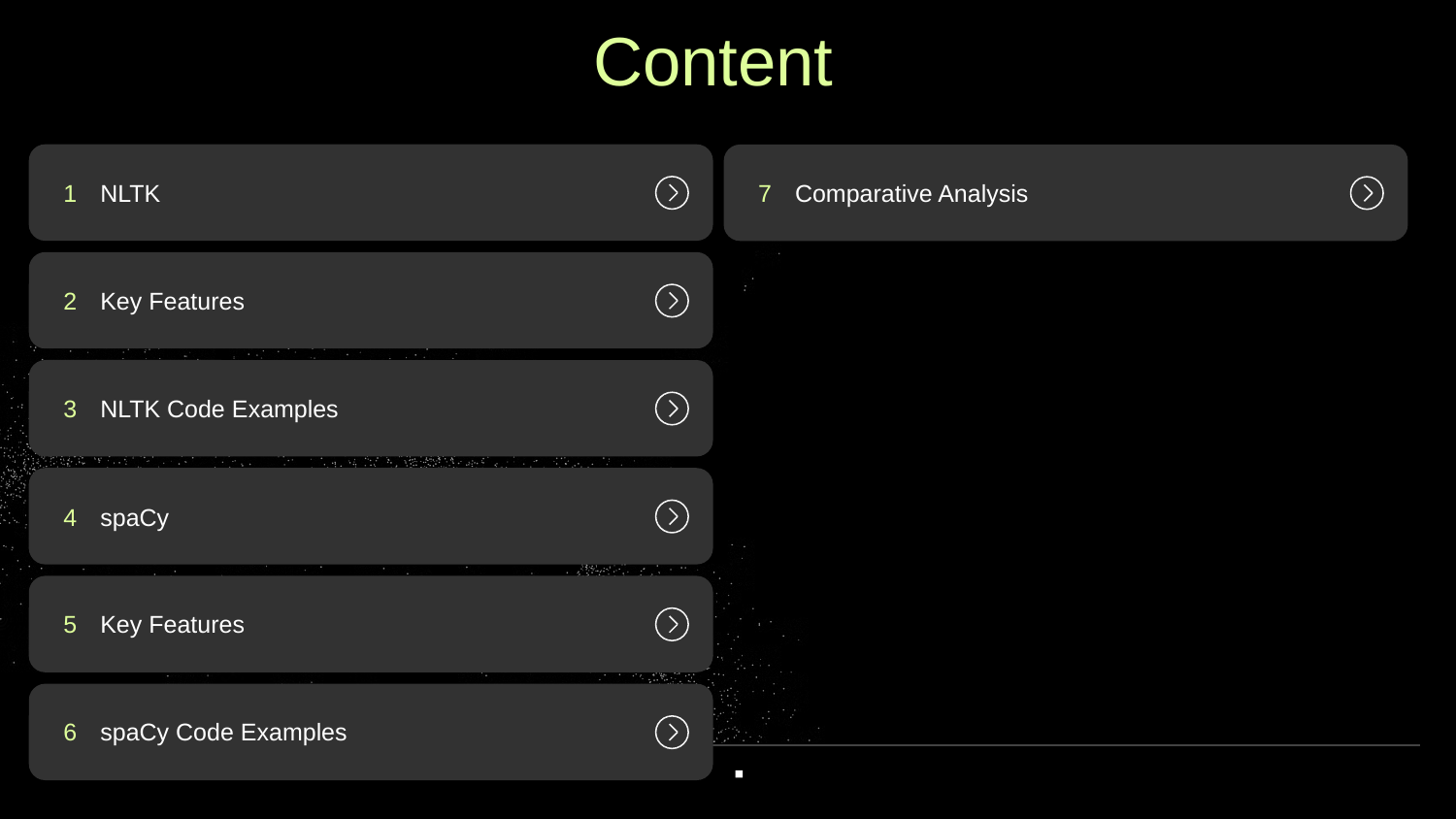

# Content

7
Comparative Analysis
1
NLTK

2
Key Features

3
NLTK Code Examples

4
spaCy

5
Key Features

6
spaCy Code Examples